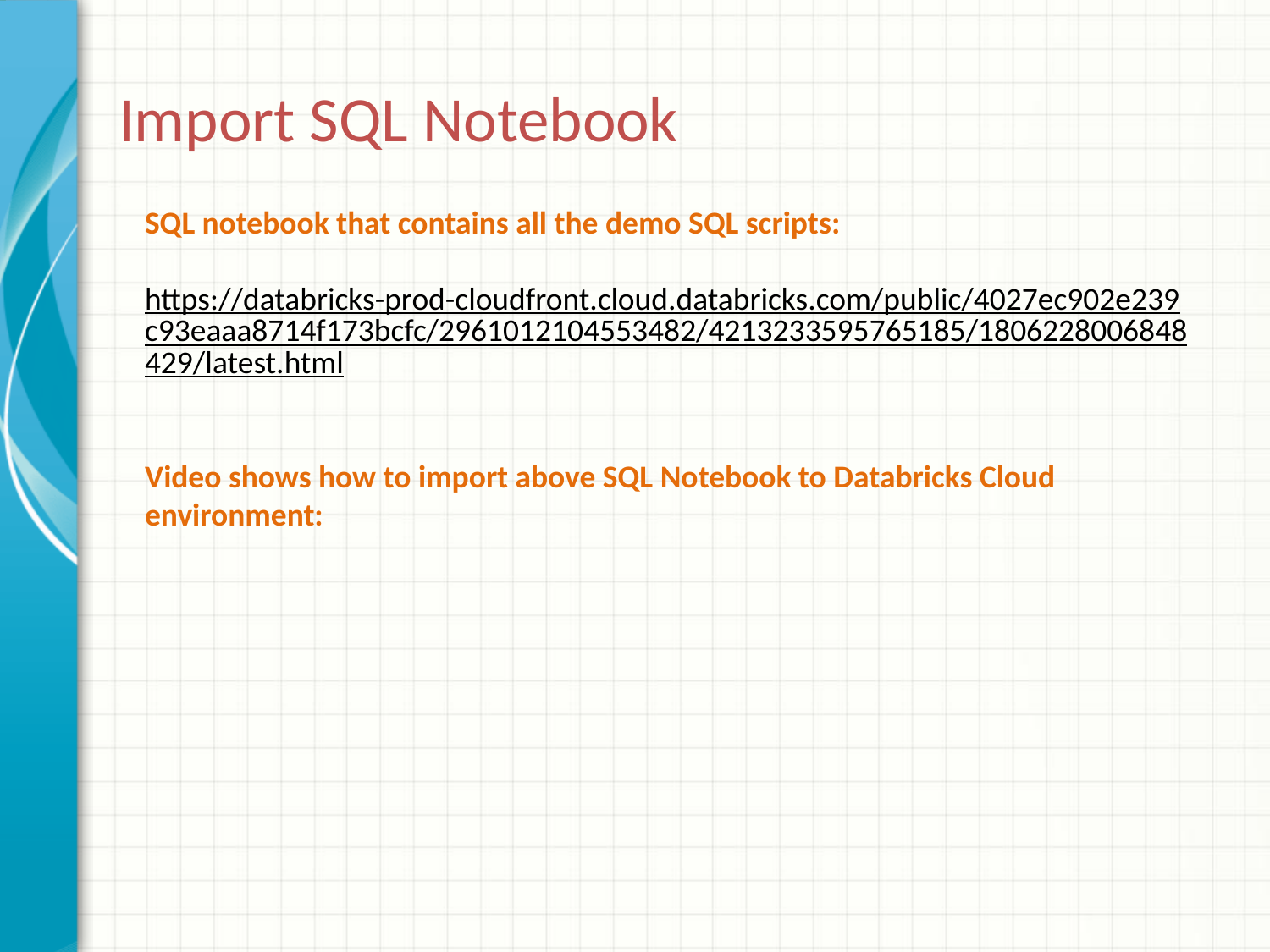

# Import SQL Notebook
SQL notebook that contains all the demo SQL scripts:

https://databricks-prod-cloudfront.cloud.databricks.com/public/4027ec902e239c93eaaa8714f173bcfc/2961012104553482/4213233595765185/1806228006848429/latest.html

Video shows how to import above SQL Notebook to Databricks Cloud environment: